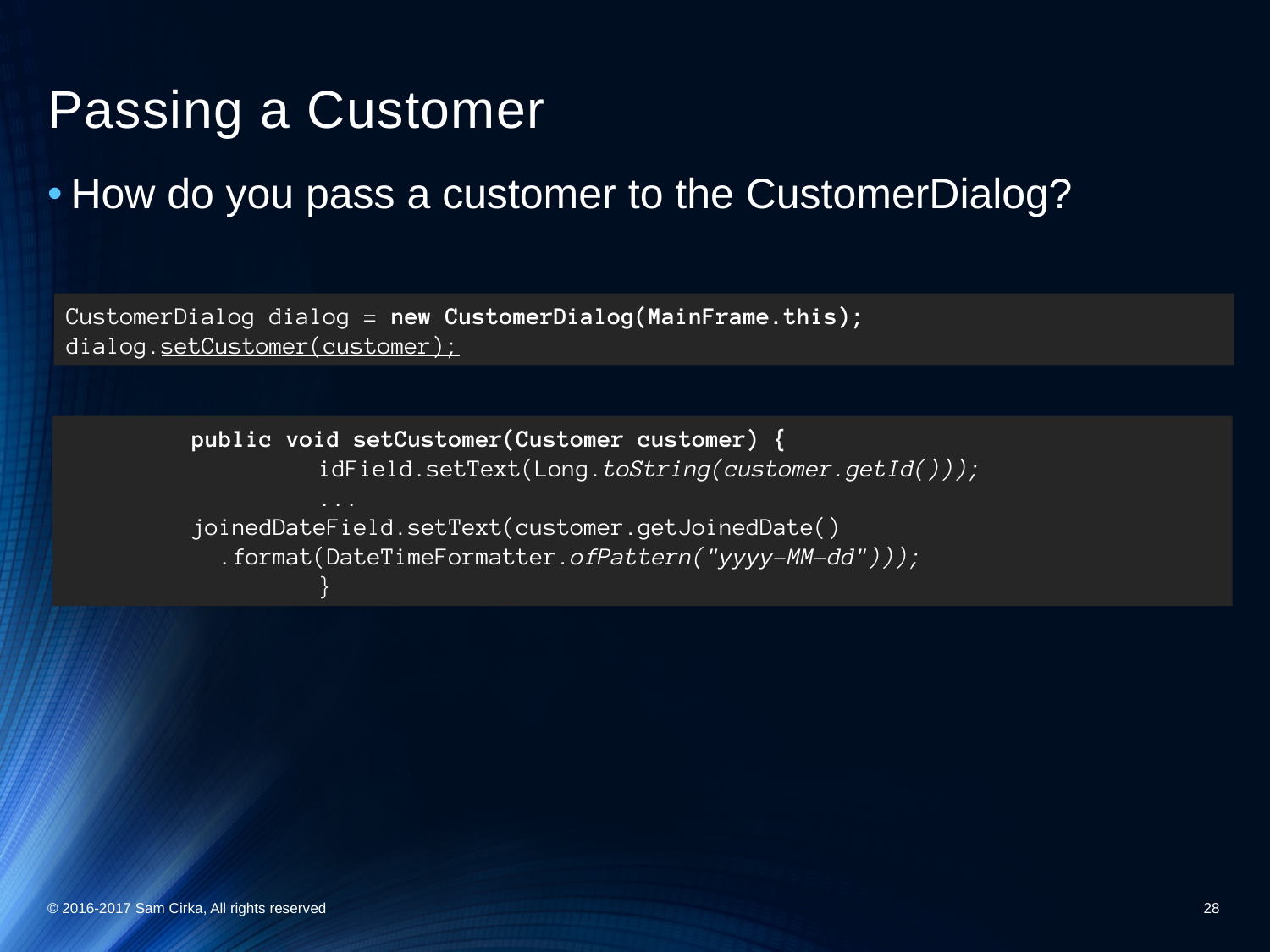

# Passing a Customer
How do you pass a customer to the CustomerDialog?

CustomerDialog dialog = new CustomerDialog(MainFrame.this);
dialog.setCustomer(customer);
	public void setCustomer(Customer customer) {
		idField.setText(Long.toString(customer.getId()));
		...
joinedDateField.setText(customer.getJoinedDate()
  .format(DateTimeFormatter.ofPattern("yyyy-MM-dd")));
	}
© 2016-2017 Sam Cirka, All rights reserved
28